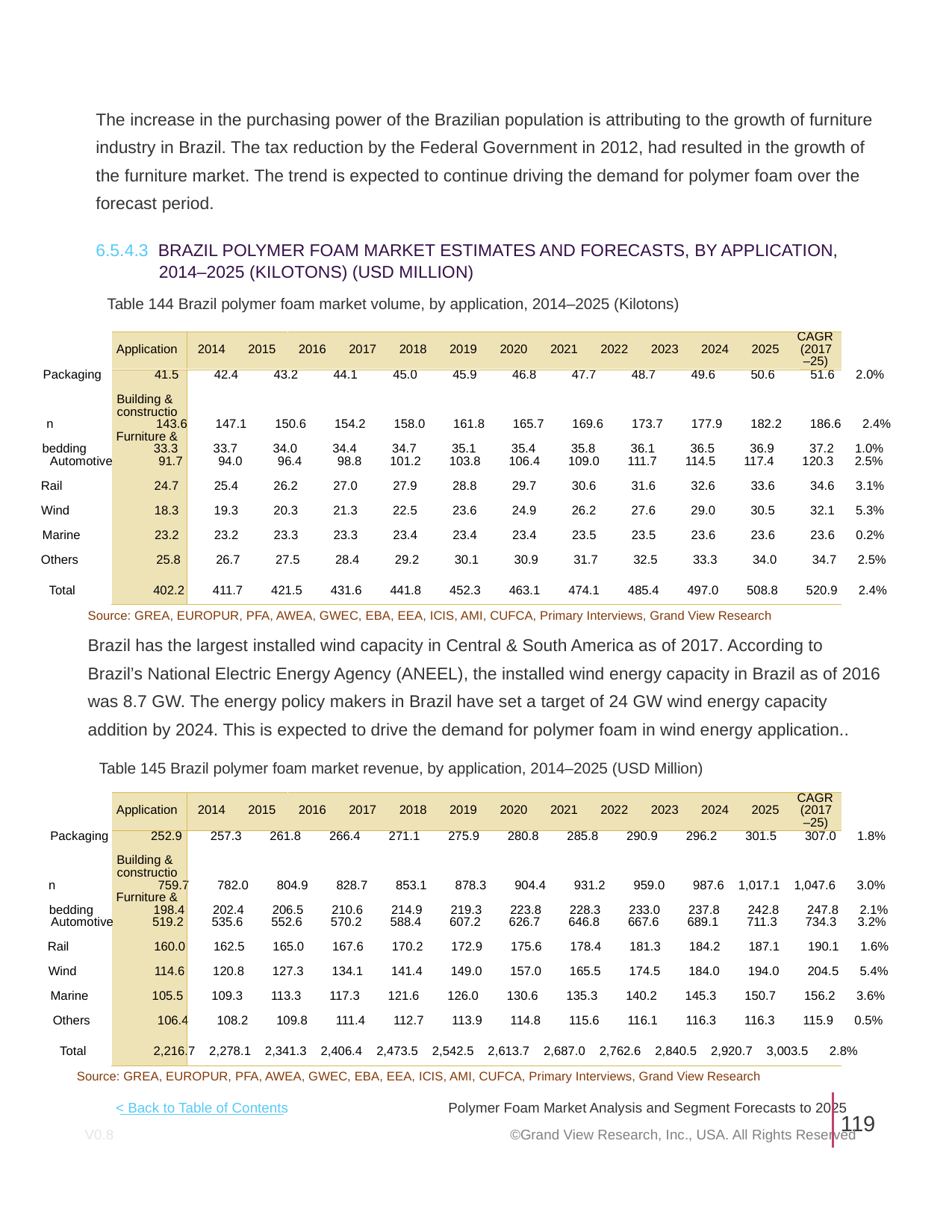

The increase in the purchasing power of the Brazilian population is attributing to the growth of furniture
industry in Brazil. The tax reduction by the Federal Government in 2012, had resulted in the growth of
the furniture market. The trend is expected to continue driving the demand for polymer foam over the
forecast period.
6.5.4.3  BRAZIL POLYMER FOAM MARKET ESTIMATES AND FORECASTS, BY APPLICATION,
2014–2025 (KILOTONS) (USD MILLION)
Table 144 Brazil polymer foam market volume, by application, 2014–2025 (Kilotons)
CAGR

Application
2014
2015
2016
2017
2018
2019
2020
2021
2022
2023
2024
2025
(2017

–25)

Packaging               41.5          42.4          43.2          44.1          45.0          45.9          46.8          47.7          48.7          49.6          50.6          51.6      2.0%

Building &

constructio

n                             143.6        147.1        150.6        154.2        158.0        161.8        165.7        169.6        173.7        177.9        182.2        186.6      2.4%

Furniture &

bedding                   33.3          33.7          34.0          34.4          34.7          35.1          35.4          35.8          36.1          36.5          36.9          37.2      1.0%

Automotive             91.7          94.0          96.4          98.8        101.2        103.8        106.4        109.0        111.7        114.5        117.4        120.3      2.5%

Rail                          24.7          25.4          26.2          27.0          27.9          28.8          29.7          30.6          31.6          32.6          33.6          34.6      3.1%

Wind                        18.3          19.3          20.3          21.3          22.5          23.6          24.9          26.2          27.6          29.0          30.5          32.1      5.3%

Marine                     23.2          23.2          23.3          23.3          23.4          23.4          23.4          23.5          23.5          23.6          23.6          23.6      0.2%

Others                      25.8          26.7          27.5          28.4          29.2          30.1          30.9          31.7          32.5          33.3          34.0          34.7      2.5%

Total                      402.2        411.7        421.5        431.6        441.8        452.3        463.1        474.1        485.4        497.0        508.8        520.9      2.4%

Source: GREA, EUROPUR, PFA, AWEA, GWEC, EBA, EEA, ICIS, AMI, CUFCA, Primary Interviews, Grand View Research
Brazil has the largest installed wind capacity in Central & South America as of 2017. According to
Brazil’s National Electric Energy Agency (ANEEL), the installed wind energy capacity in Brazil as of 2016
was 8.7 GW. The energy policy makers in Brazil have set a target of 24 GW wind energy capacity
addition by 2024. This is expected to drive the demand for polymer foam in wind energy application..
Table 145 Brazil polymer foam market revenue, by application, 2014–2025 (USD Million)
CAGR

Application
2014
2015
2016
2017
2018
2019
2020
2021
2022
2023
2024
2025
(2017

–25)

Packaging            252.9        257.3        261.8        266.4        271.1        275.9        280.8        285.8        290.9        296.2        301.5        307.0      1.8%

Building &

constructio

n                             759.7        782.0        804.9        828.7        853.1        878.3        904.4        931.2        959.0        987.6    1,017.1    1,047.6      3.0%

Furniture &

bedding                 198.4        202.4        206.5        210.6        214.9        219.3        223.8        228.3        233.0        237.8        242.8        247.8      2.1%

Automotive           519.2        535.6        552.6        570.2        588.4        607.2        626.7        646.8        667.6        689.1        711.3        734.3      3.2%

Rail                        160.0        162.5        165.0        167.6        170.2        172.9        175.6        178.4        181.3        184.2        187.1        190.1      1.6%

Wind                      114.6        120.8        127.3        134.1        141.4        149.0        157.0        165.5        174.5        184.0        194.0        204.5      5.4%

Marine                  105.5        109.3        113.3        117.3        121.6        126.0        130.6        135.3        140.2        145.3        150.7        156.2      3.6%

Others                   106.4        108.2        109.8        111.4        112.7        113.9        114.8        115.6        116.1        116.3        116.3        115.9      0.5%

Total                   2,216.7    2,278.1    2,341.3    2,406.4    2,473.5    2,542.5    2,613.7    2,687.0    2,762.6    2,840.5    2,920.7    3,003.5      2.8%

Source: GREA, EUROPUR, PFA, AWEA, GWEC, EBA, EEA, ICIS, AMI, CUFCA, Primary Interviews, Grand View Research

< Back to Table of Contents
Polymer Foam Market Analysis and Segment Forecasts to 2025
119

V0.8                                                                                                     ©Grand View Research, Inc., USA. All Rights Reserved